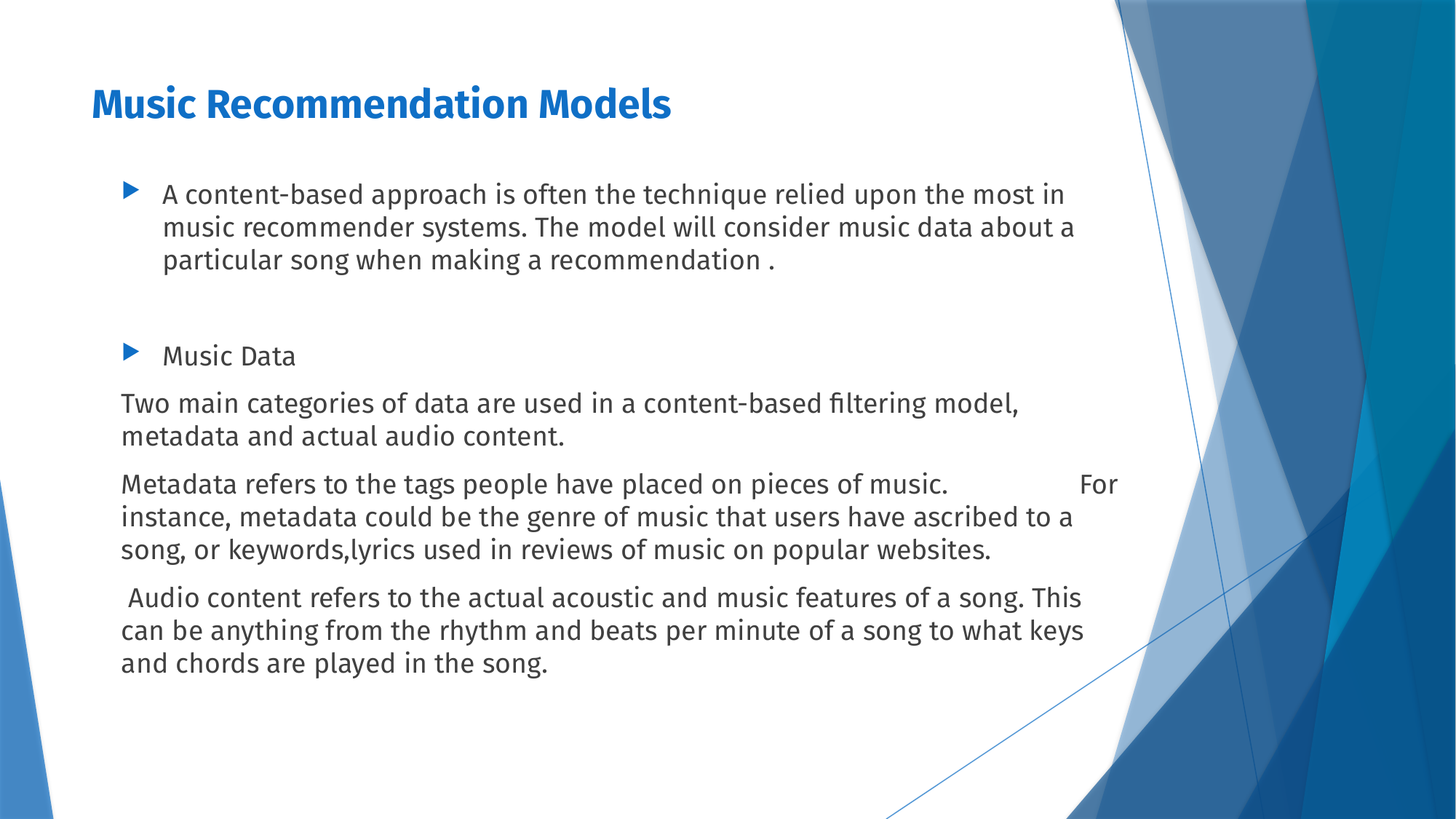

# Music Recommendation Models
A content-based approach is often the technique relied upon the most in music recommender systems. The model will consider music data about a particular song when making a recommendation .

Music Data
Two main categories of data are used in a content-based filtering model, metadata and actual audio content.
Metadata refers to the tags people have placed on pieces of music.                  For instance, metadata could be the genre of music that users have ascribed to a song, or keywords,lyrics used in reviews of music on popular websites.
 Audio content refers to the actual acoustic and music features of a song. This can be anything from the rhythm and beats per minute of a song to what keys and chords are played in the song.